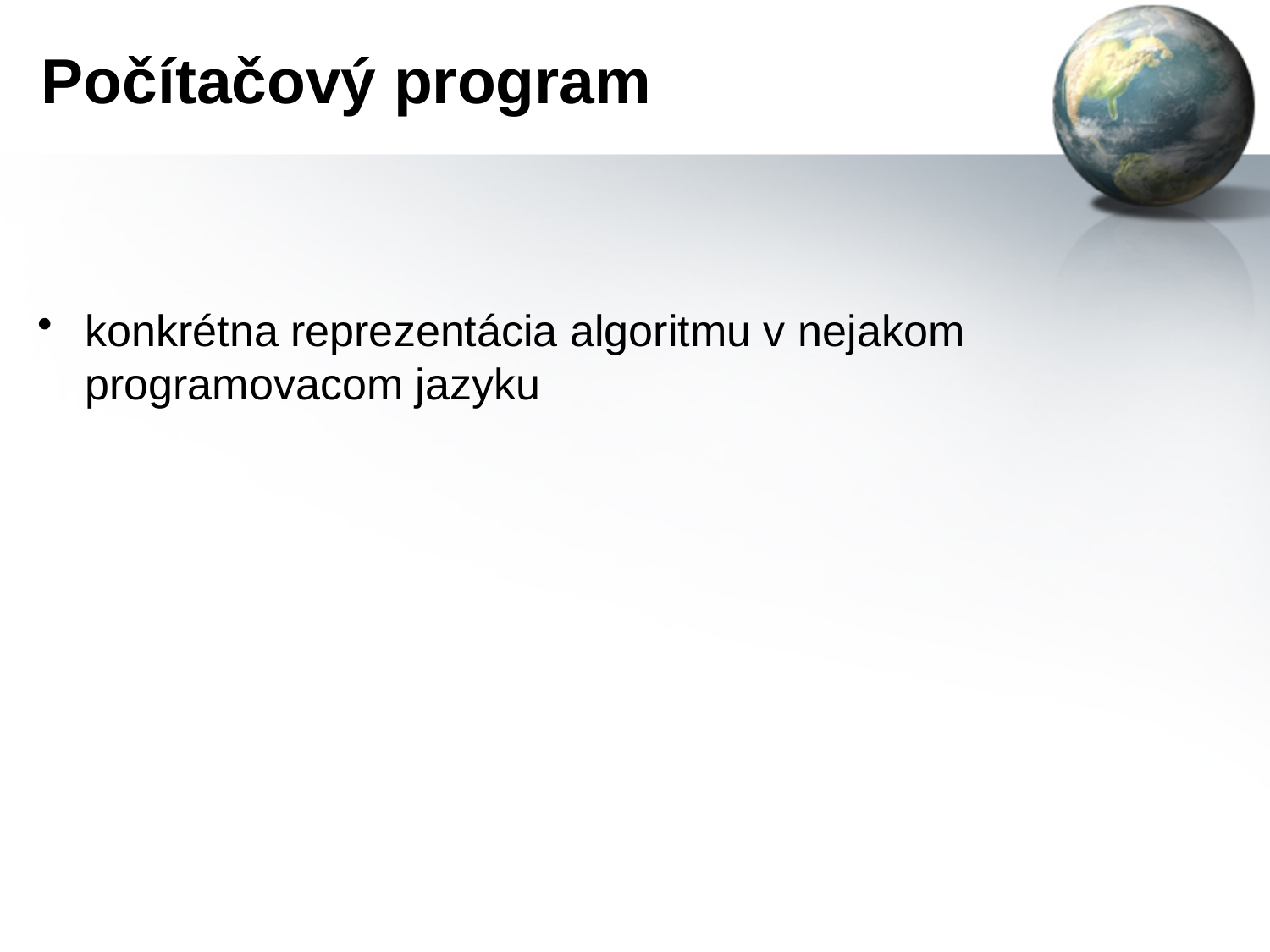

# Počítačový program
konkrétna reprezentácia algoritmu v nejakom programovacom jazyku